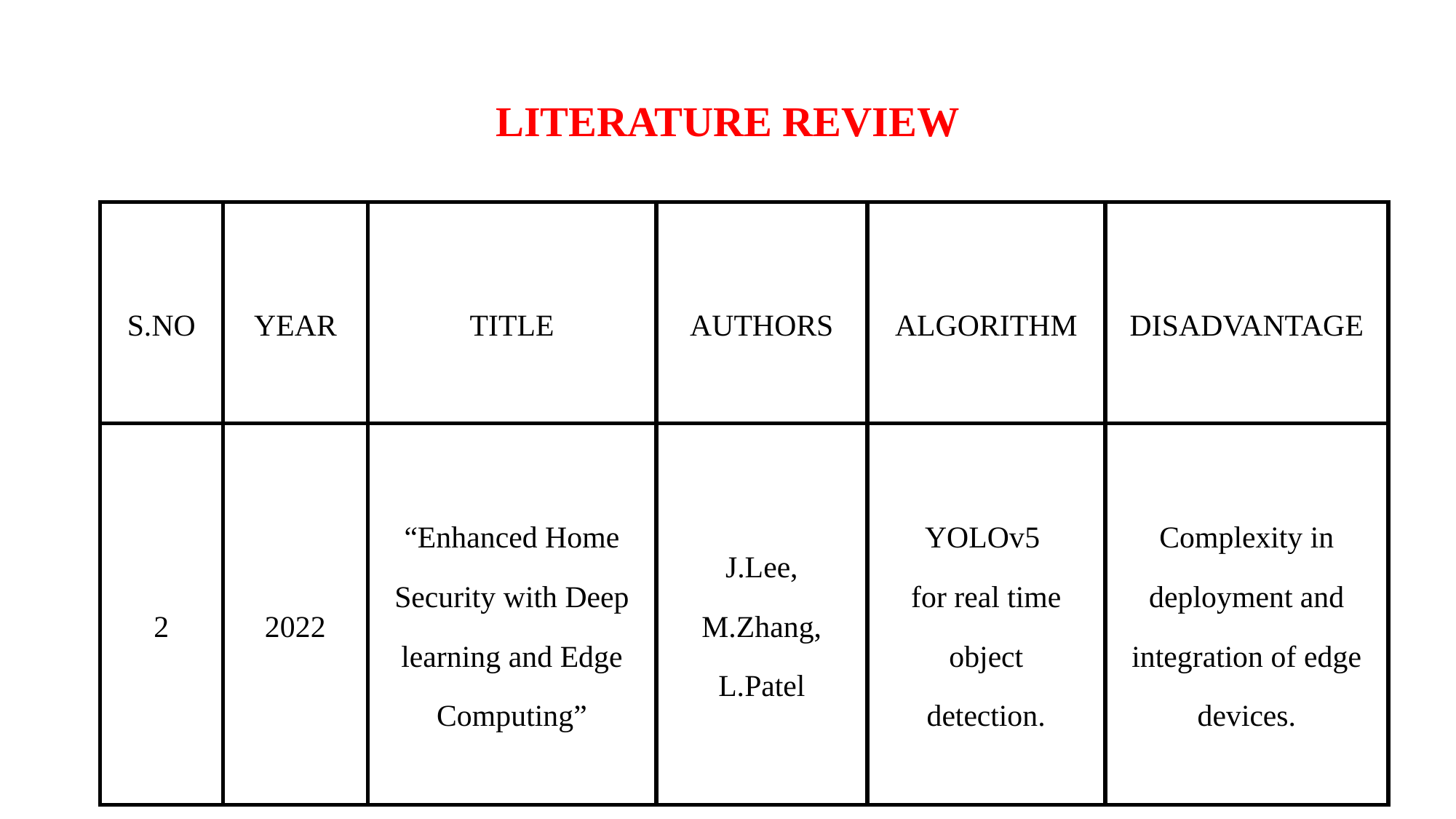

# LITERATURE REVIEW
| S.NO | YEAR | TITLE | AUTHORS | ALGORITHM | DISADVANTAGE |
| --- | --- | --- | --- | --- | --- |
| 2 | 2022 | “Enhanced Home Security with Deep learning and Edge Computing” | J.Lee, M.Zhang, L.Patel | YOLOv5 for real time object detection. | Complexity in deployment and integration of edge devices. |